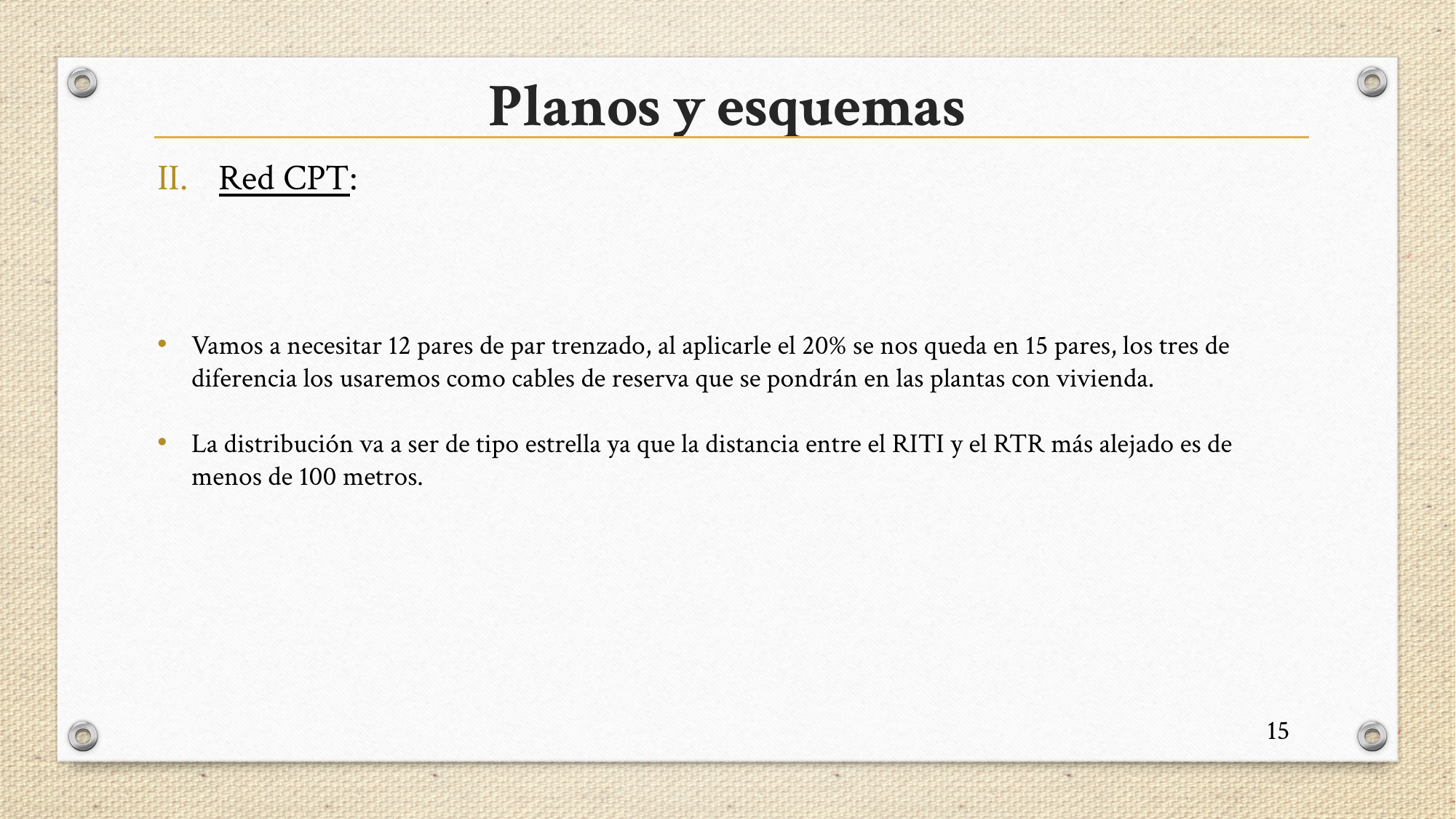

Planos y esquemas
Red CPT:
Vamos a necesitar 12 pares de par trenzado, al aplicarle el 20% se nos queda en 15 pares, los tres de diferencia los usaremos como cables de reserva que se pondrán en las plantas con vivienda.

La distribución va a ser de tipo estrella ya que la distancia entre el RITI y el RTR más alejado es de menos de 100 metros.
15